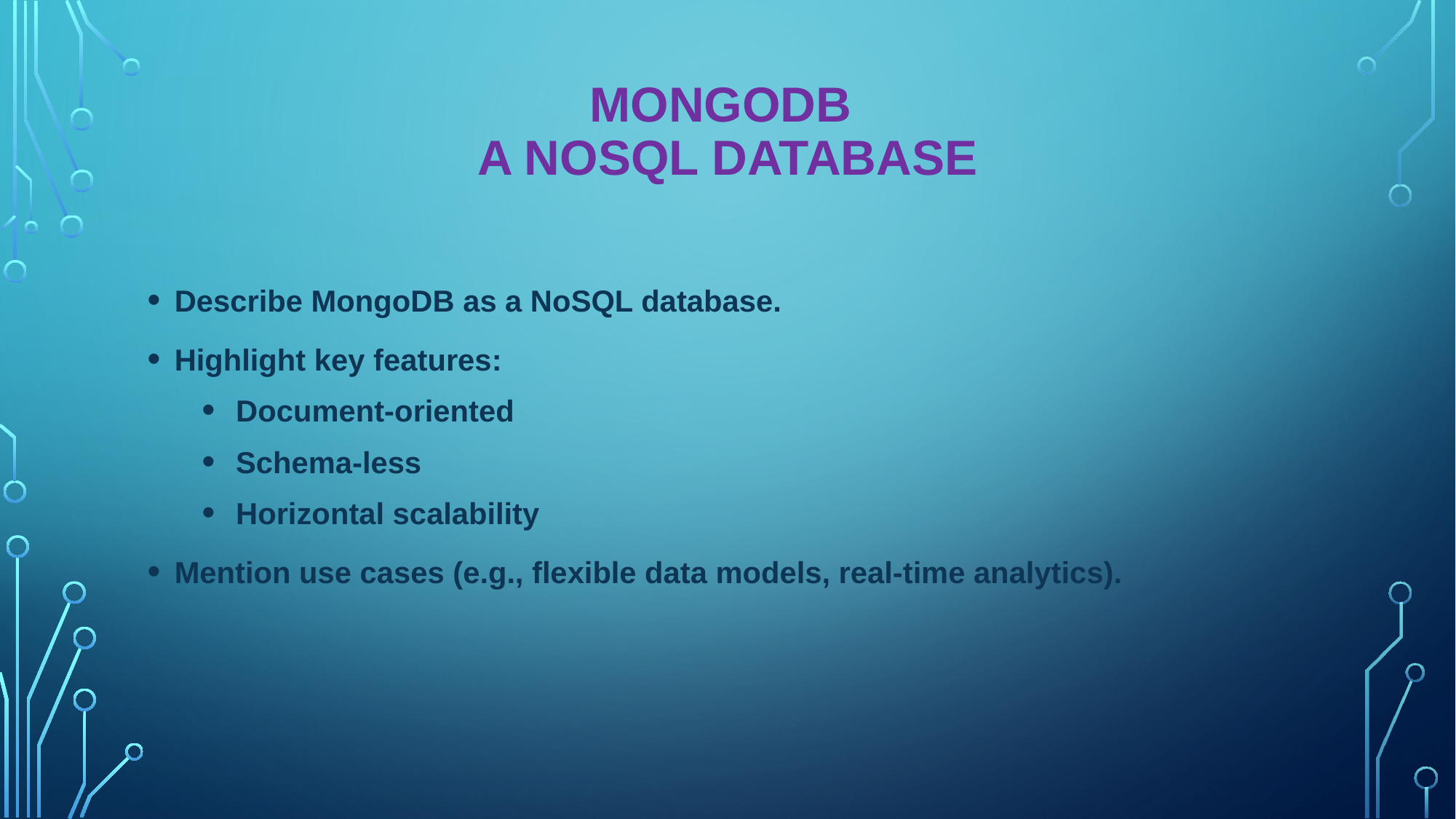

# MongoDB A NoSQL Database
Describe MongoDB as a NoSQL database.
Highlight key features:
Document-oriented
Schema-less
Horizontal scalability
Mention use cases (e.g., flexible data models, real-time analytics).